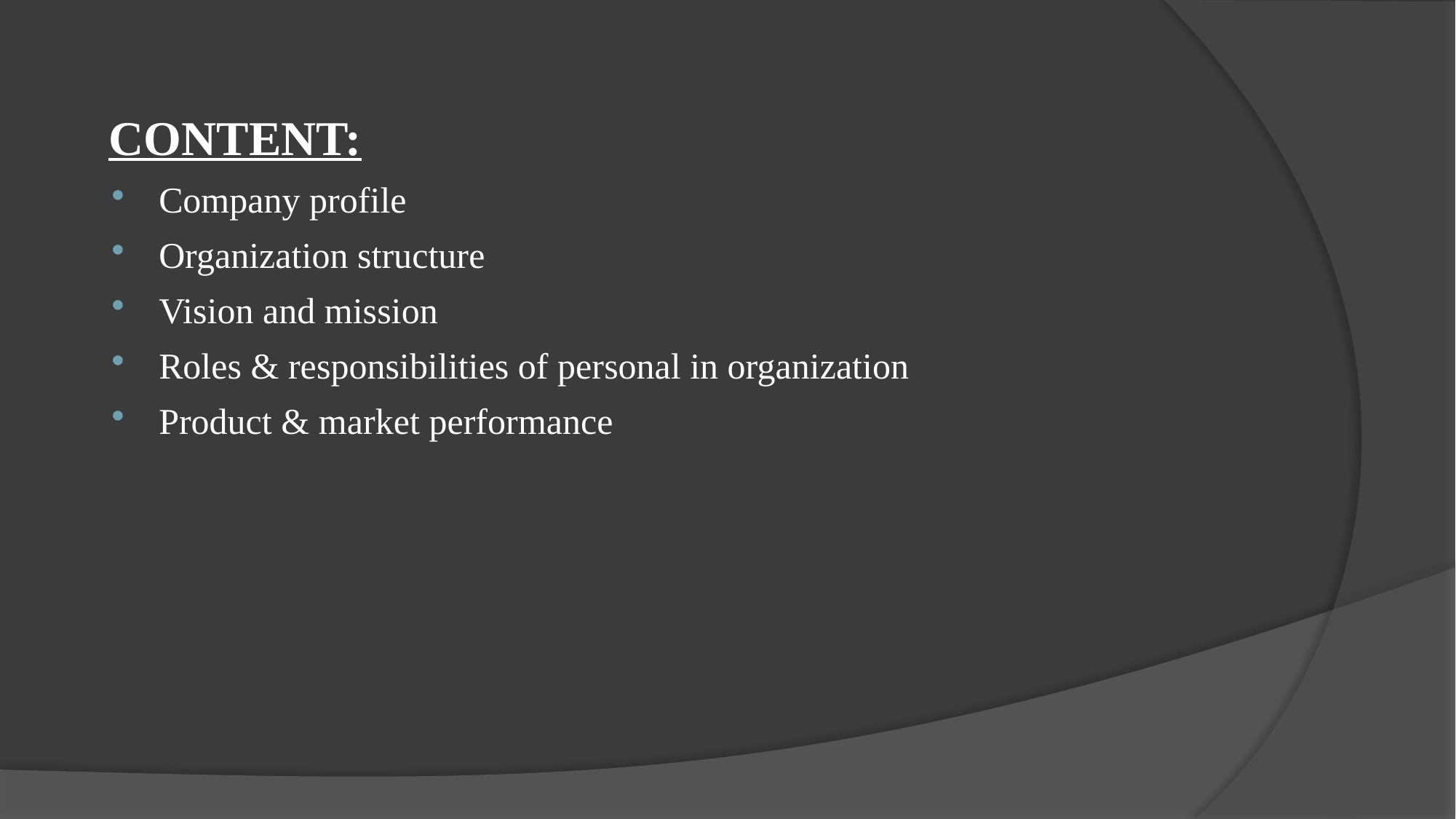

#
CONTENT:
Company profile
Organization structure
Vision and mission
Roles & responsibilities of personal in organization
Product & market performance